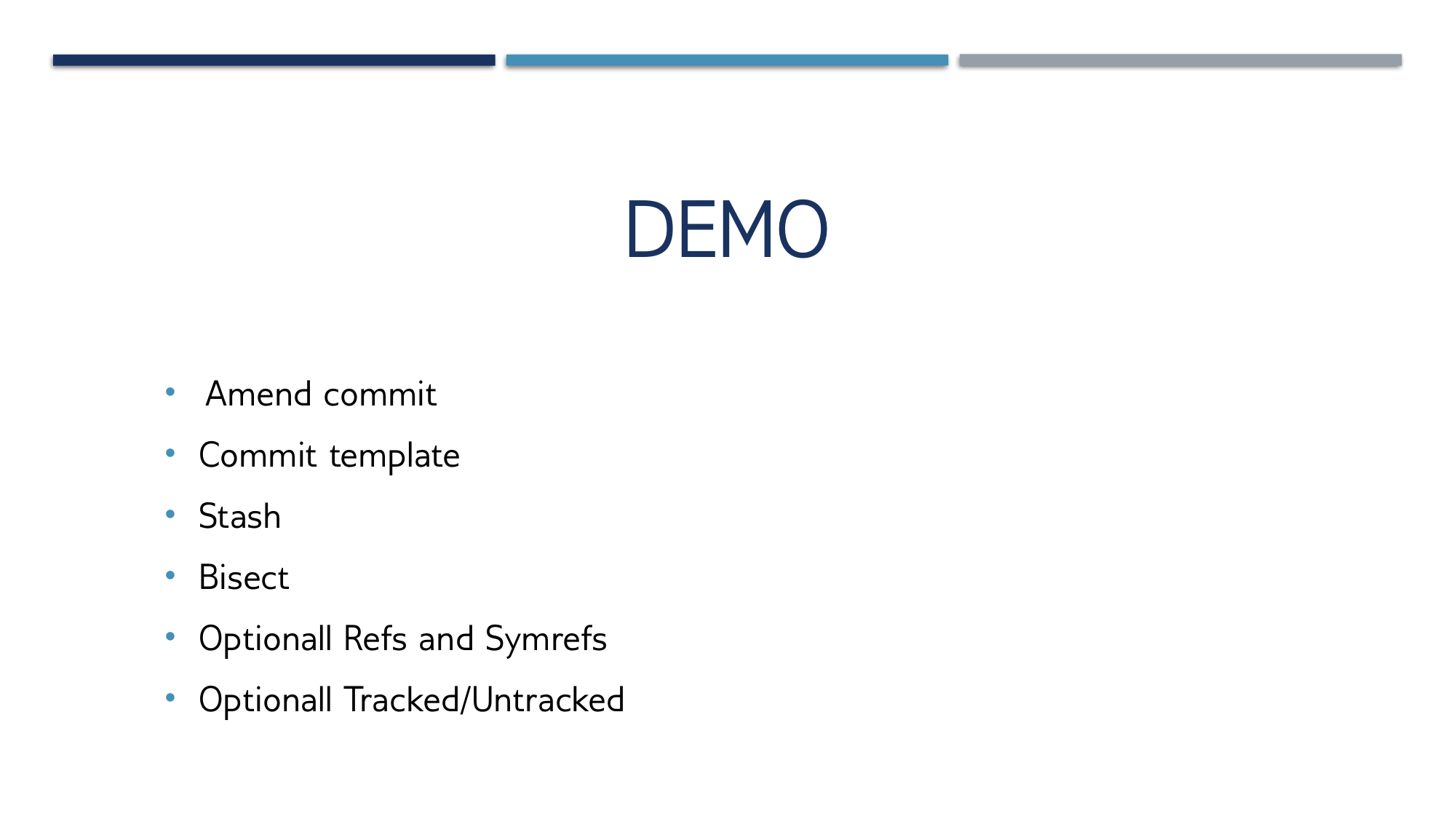

# DEMO
Amend commit
Commit template
Stash
Bisect
Optionall Refs and Symrefs
Optionall Tracked/Untracked